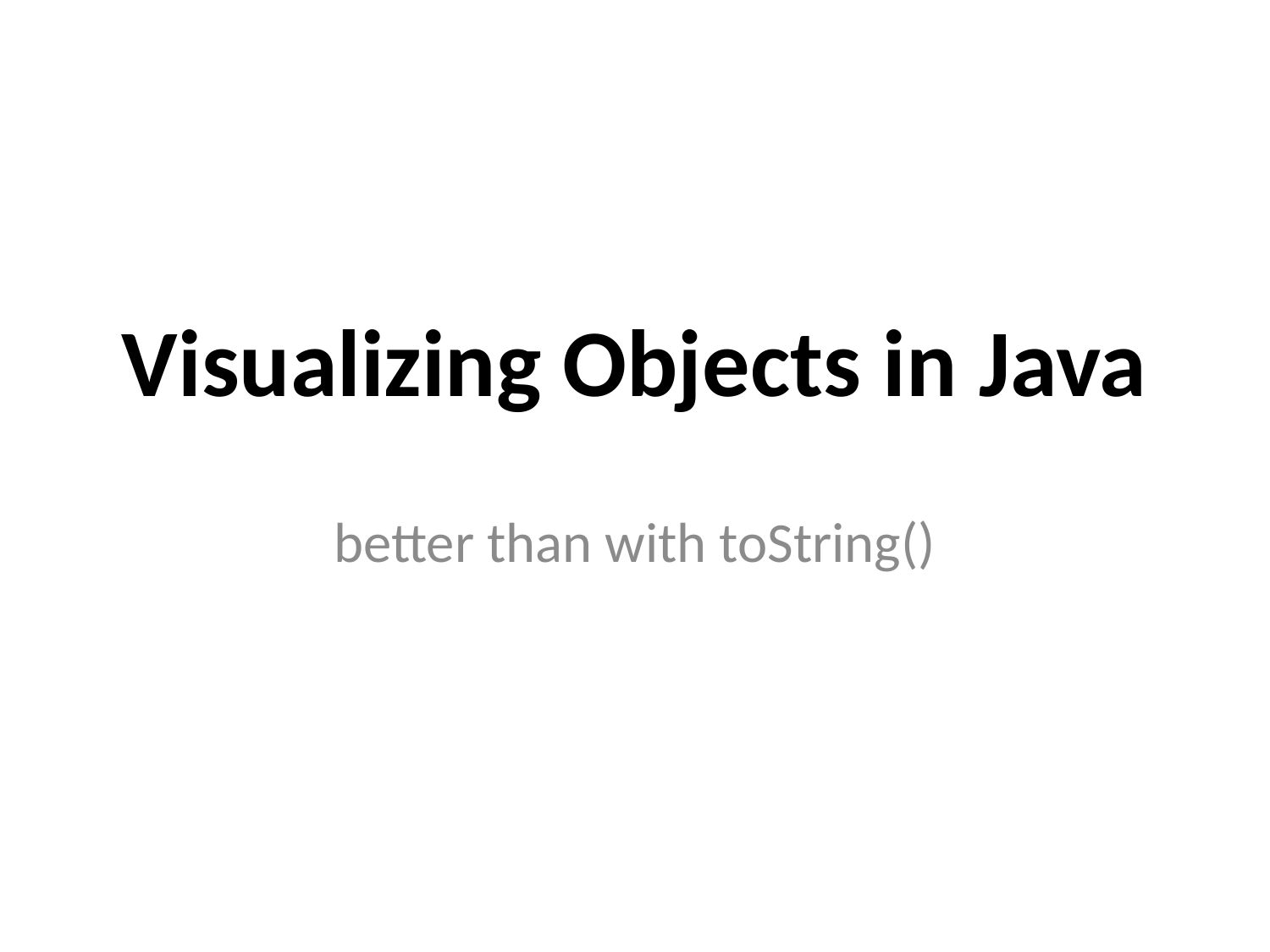

# Visualizing Objects in Java
better than with toString()